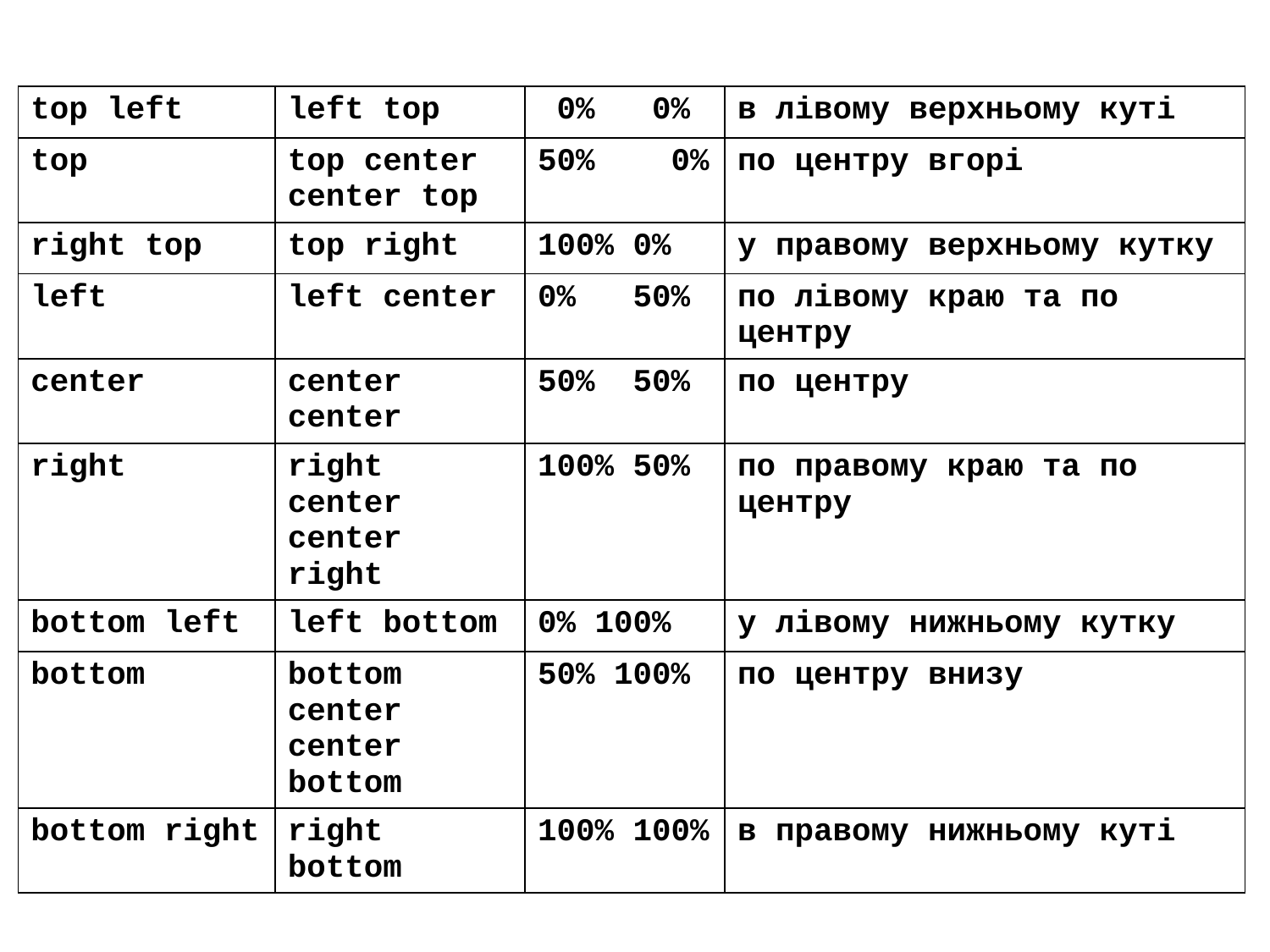

| top left | left top | 0% 0% | в лівому верхньому куті |
| --- | --- | --- | --- |
| top | top center center top | 50% 0% | по центру вгорі |
| right top | top right | 100% 0% | у правому верхньому кутку |
| left | left center | 0% 50% | по лівому краю та по центру |
| center | center center | 50% 50% | по центру |
| right | right center center right | 100% 50% | по правому краю та по центру |
| bottom left | left bottom | 0% 100% | у лівому нижньому кутку |
| bottom | bottom center center bottom | 50% 100% | по центру внизу |
| bottom right | right bottom | 100% 100% | в правому нижньому куті |